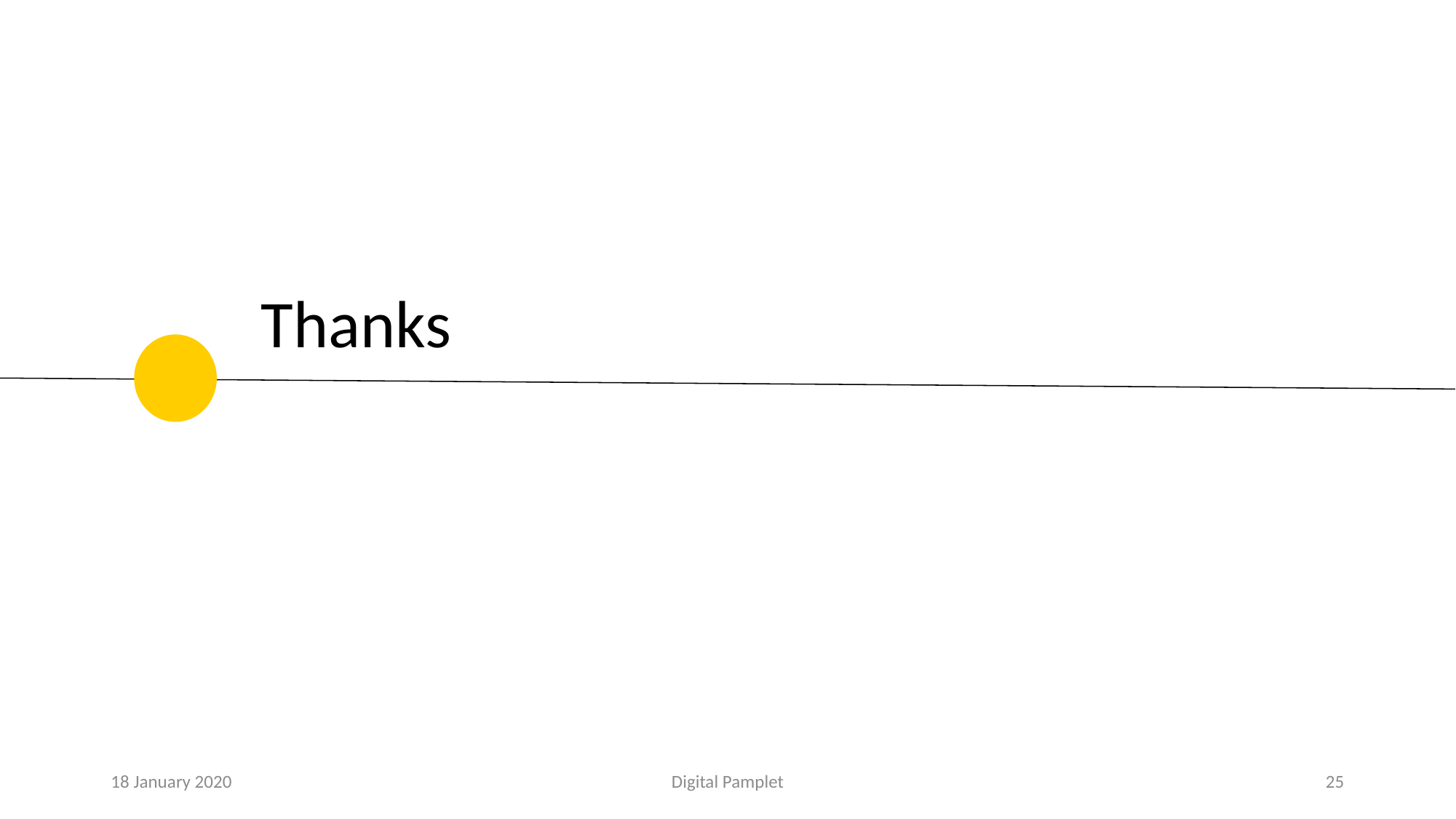

Thanks

18 January 2020
Digital Pamplet
25